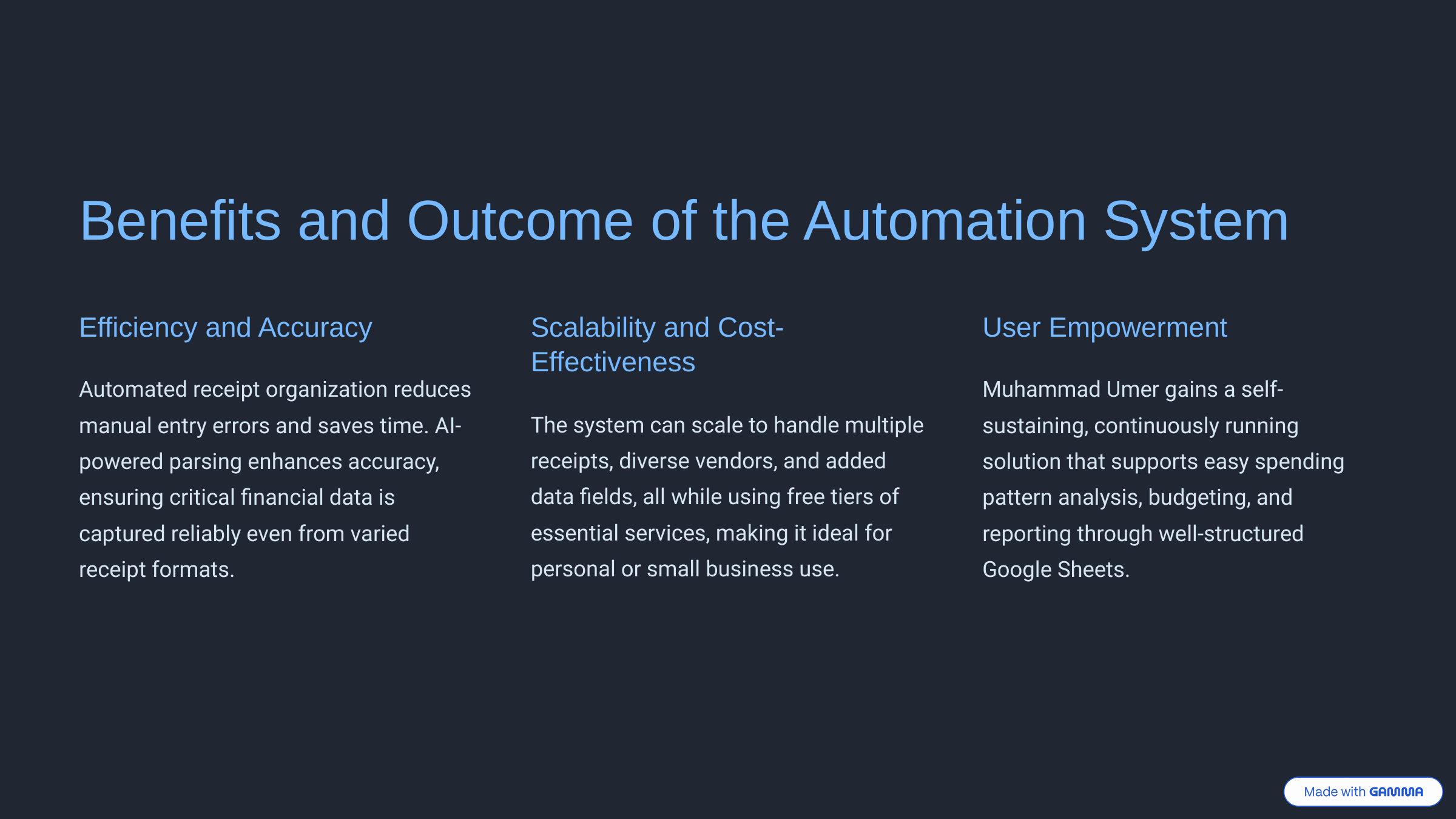

Benefits and Outcome of the Automation System
Efficiency and Accuracy
Scalability and Cost-Effectiveness
User Empowerment
Automated receipt organization reduces manual entry errors and saves time. AI-powered parsing enhances accuracy, ensuring critical financial data is captured reliably even from varied receipt formats.
Muhammad Umer gains a self-sustaining, continuously running solution that supports easy spending pattern analysis, budgeting, and reporting through well-structured Google Sheets.
The system can scale to handle multiple receipts, diverse vendors, and added data fields, all while using free tiers of essential services, making it ideal for personal or small business use.